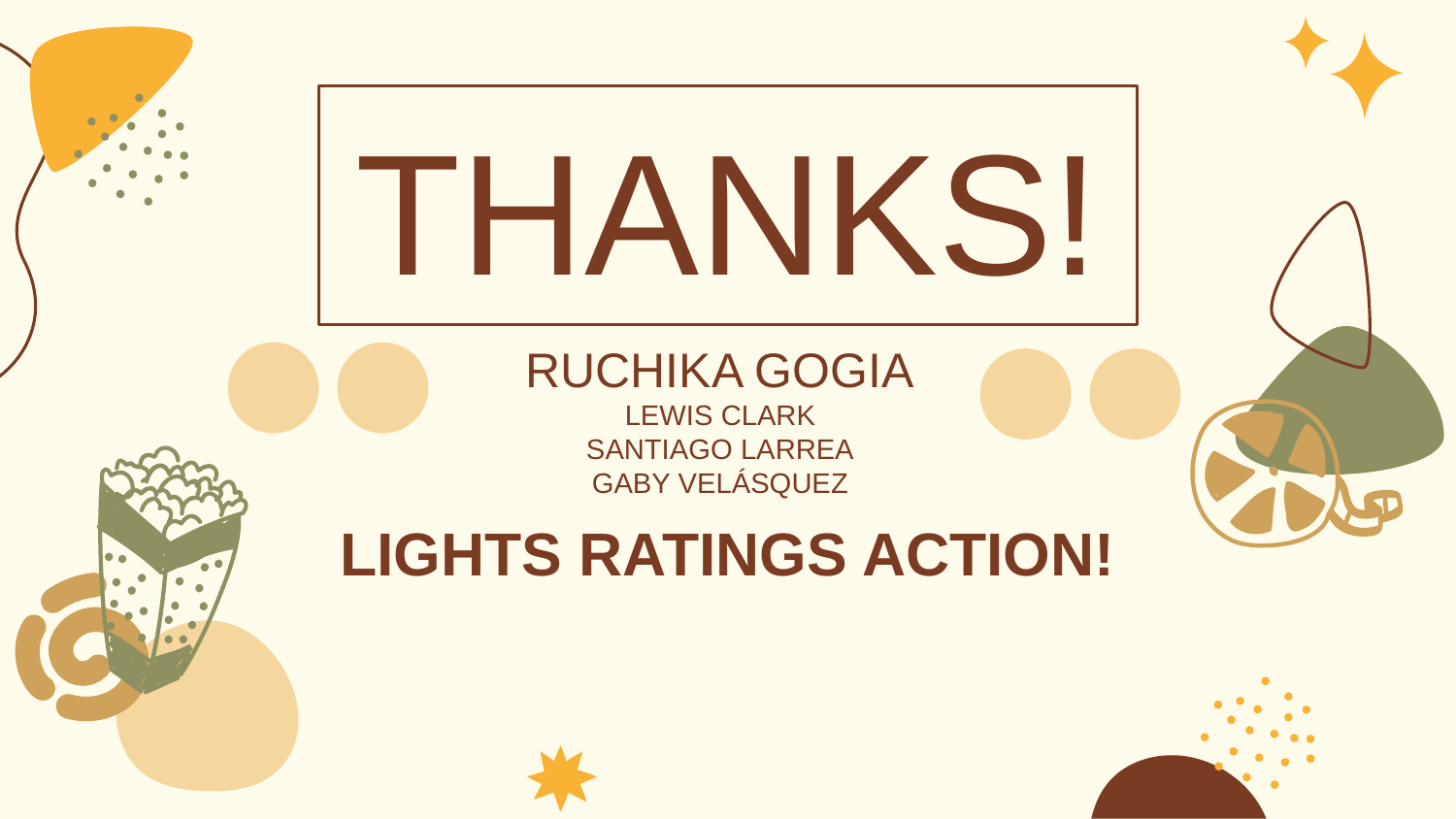

# THANKS!

RUCHIKA GOGIA
LEWIS CLARK
SANTIAGO LARREA
GABY VELÁSQUEZ

LIGHTS RATINGS ACTION!